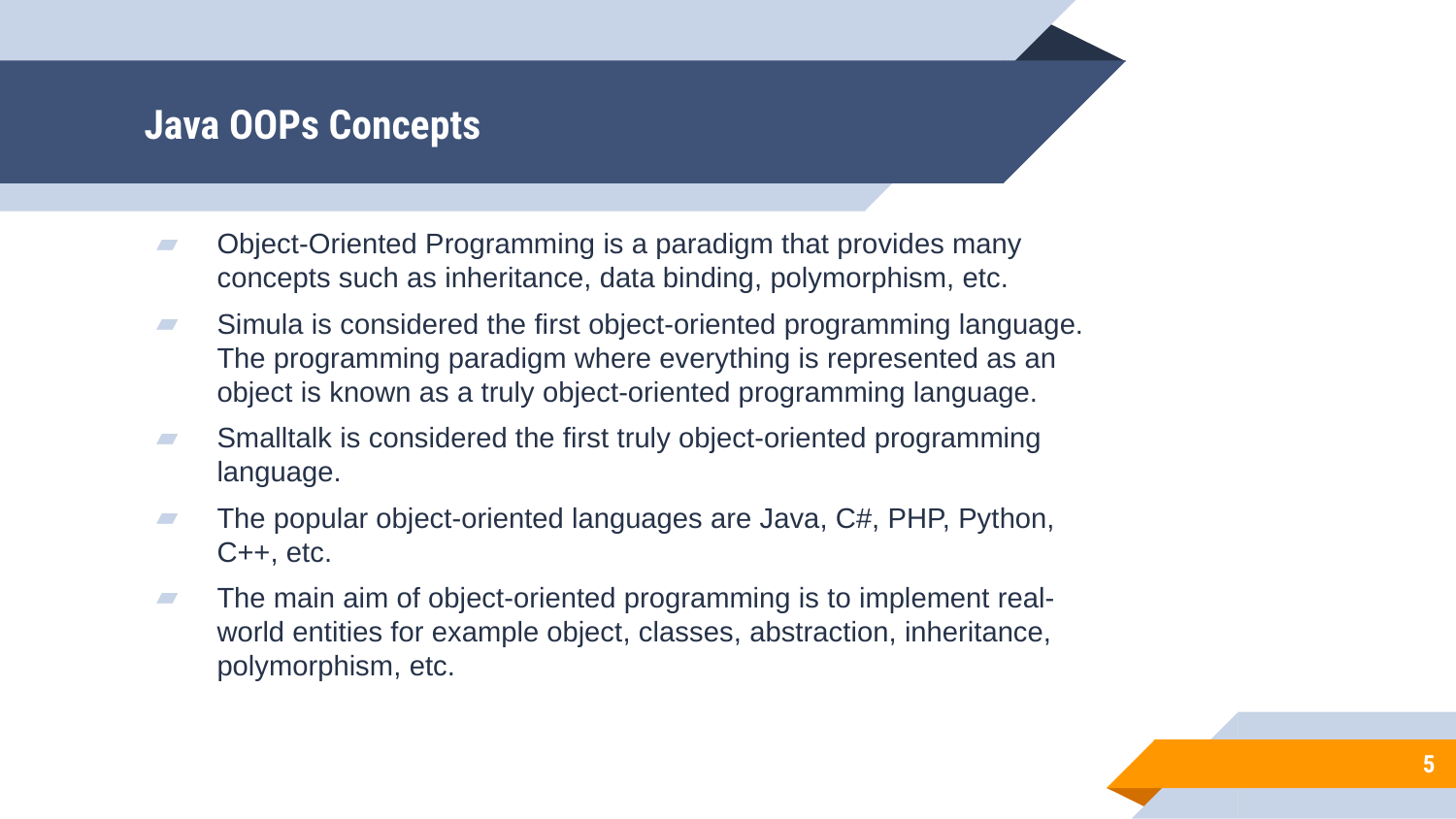

# Java OOPs Concepts
Object-Oriented Programming is a paradigm that provides many concepts such as inheritance, data binding, polymorphism, etc.
Simula is considered the first object-oriented programming language. The programming paradigm where everything is represented as an object is known as a truly object-oriented programming language.
Smalltalk is considered the first truly object-oriented programming language.
The popular object-oriented languages are Java, C#, PHP, Python, C++, etc.
The main aim of object-oriented programming is to implement real-world entities for example object, classes, abstraction, inheritance, polymorphism, etc.
5